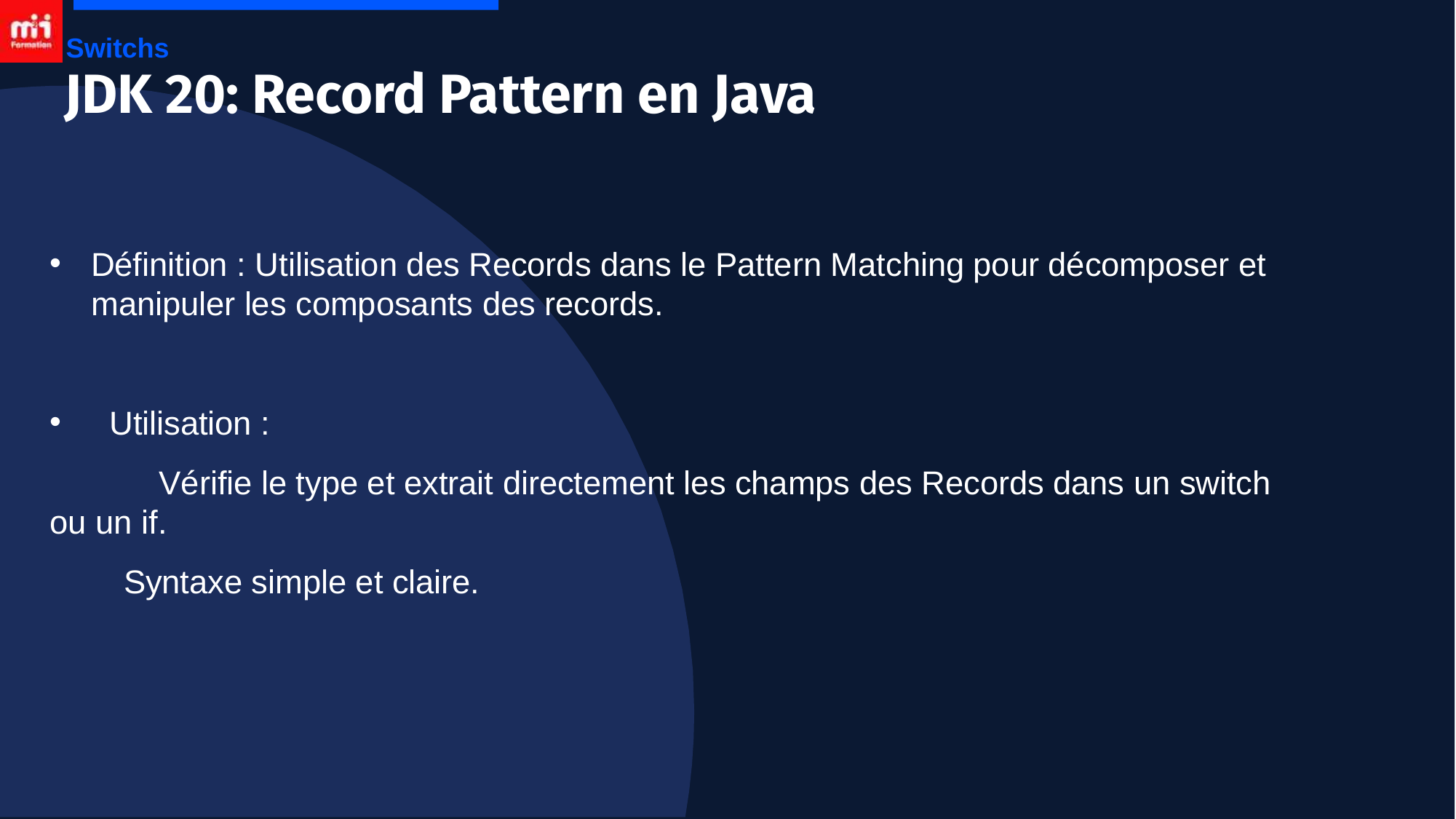

Switchs
# JDK 20: Record Pattern en Java

Définition : Utilisation des Records dans le Pattern Matching pour décomposer et manipuler les composants des records.

  Utilisation :
  	Vérifie le type et extrait directement les champs des Records dans un switch ou un if.
        Syntaxe simple et claire.